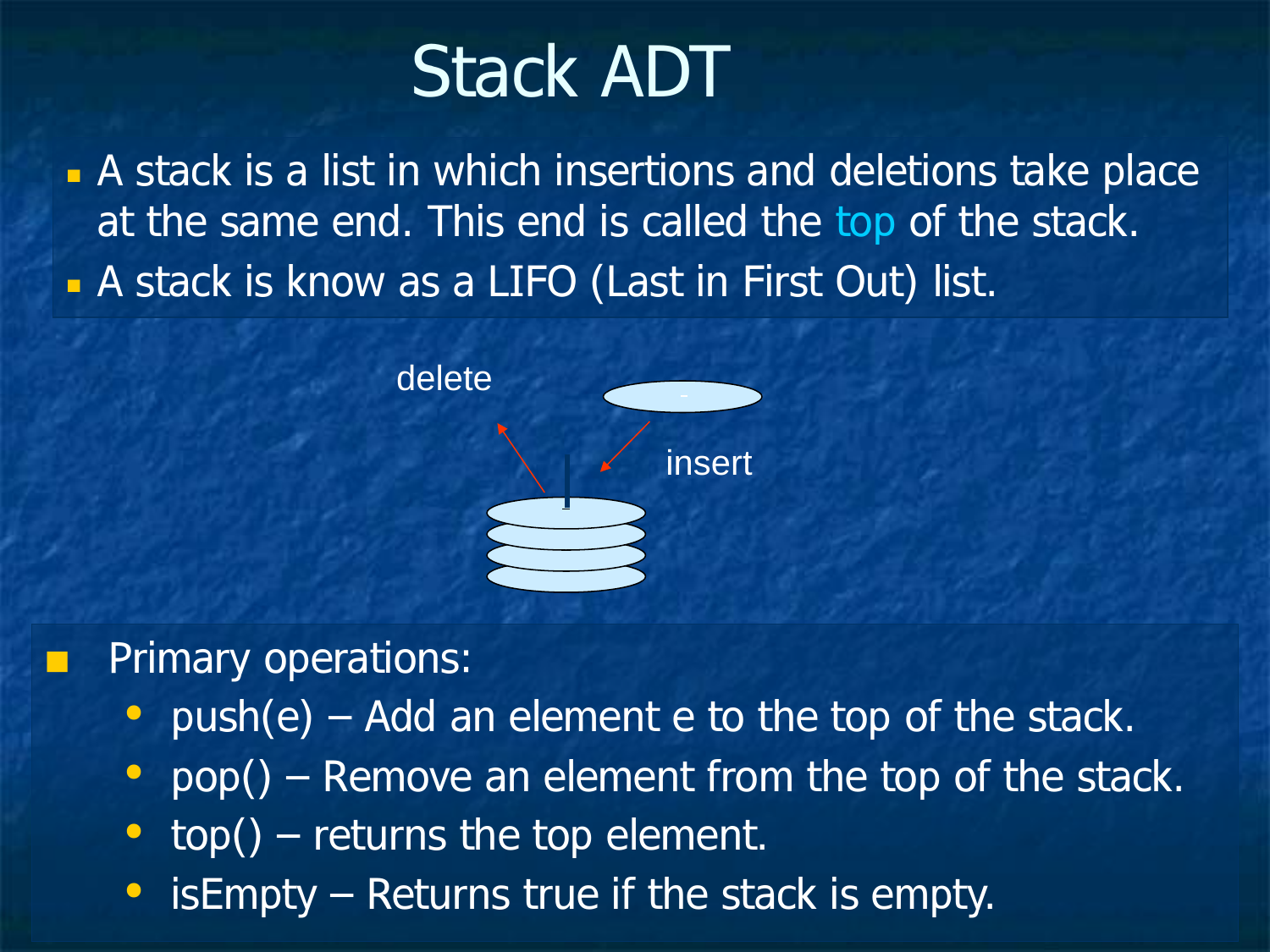

Stack ADT
A stack is a list in which insertions and deletions take place at the same end. This end is called the top of the stack.
A stack is know as a LIFO (Last in First Out) list.
delete

insert

Primary operations:
push(e) – Add an element e to the top of the stack.
pop() – Remove an element from the top of the stack.
top() – returns the top element.
isEmpty – Returns true if the stack is empty.